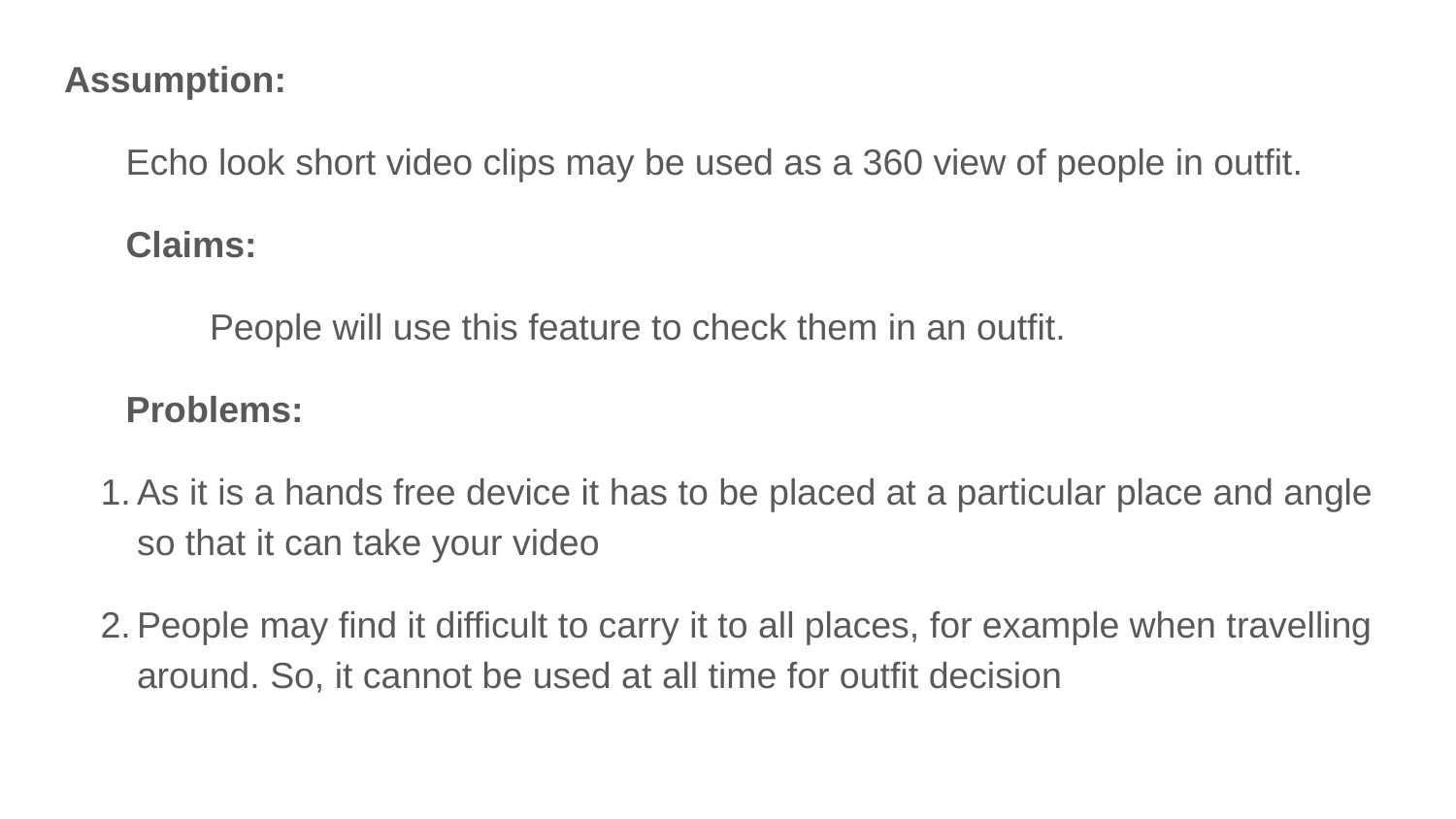

Assumption:
Echo look short video clips may be used as a 360 view of people in outfit.
Claims:
	People will use this feature to check them in an outfit.
Problems:
As it is a hands free device it has to be placed at a particular place and angle so that it can take your video
People may find it difficult to carry it to all places, for example when travelling around. So, it cannot be used at all time for outfit decision